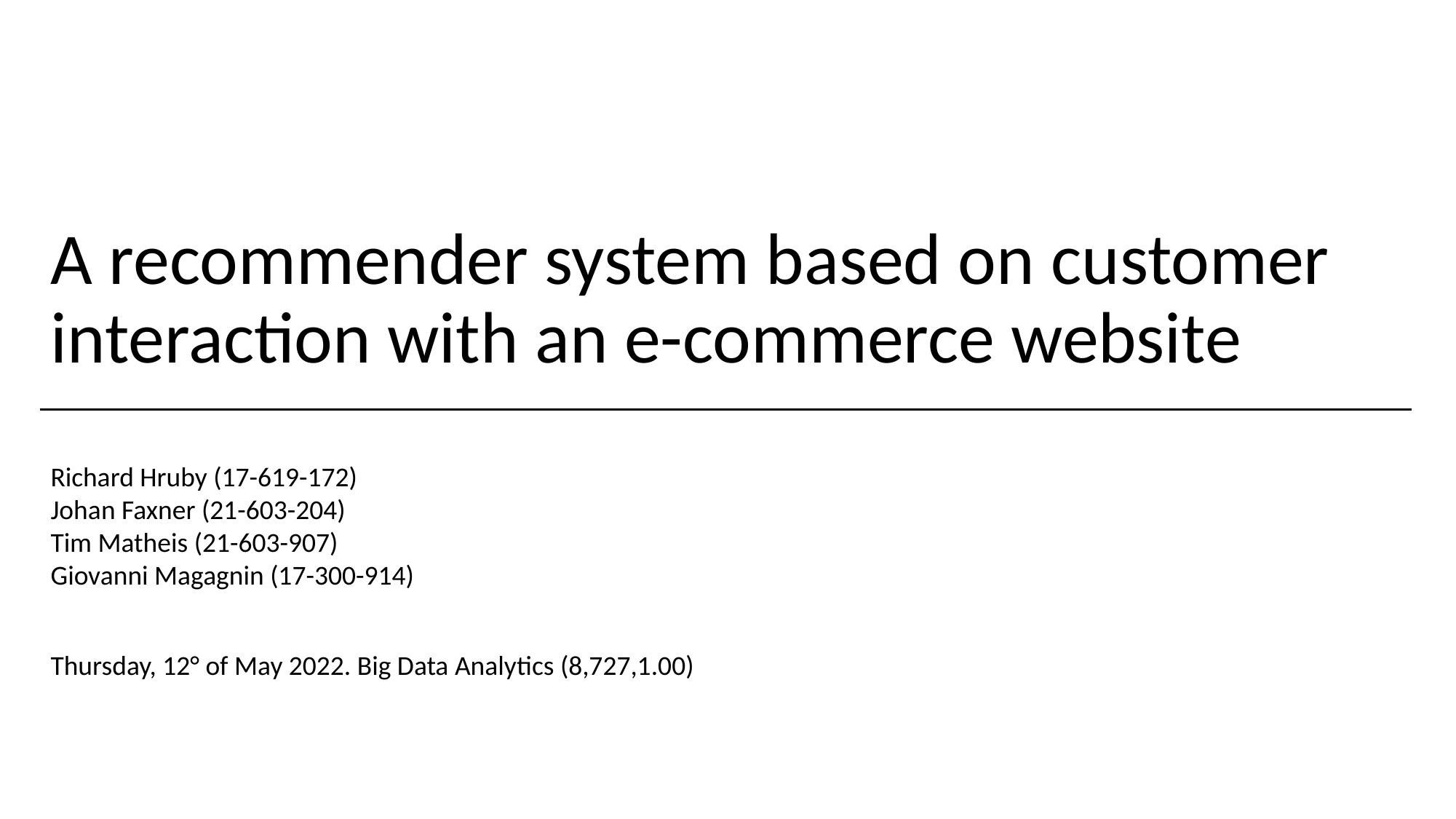

# A recommender system based on customer interaction with an e-commerce website
Richard Hruby (17-619-172)
Johan Faxner (21-603-204)
Tim Matheis (21-603-907)
Giovanni Magagnin (17-300-914)
Thursday, 12° of May 2022. Big Data Analytics (8,727,1.00)